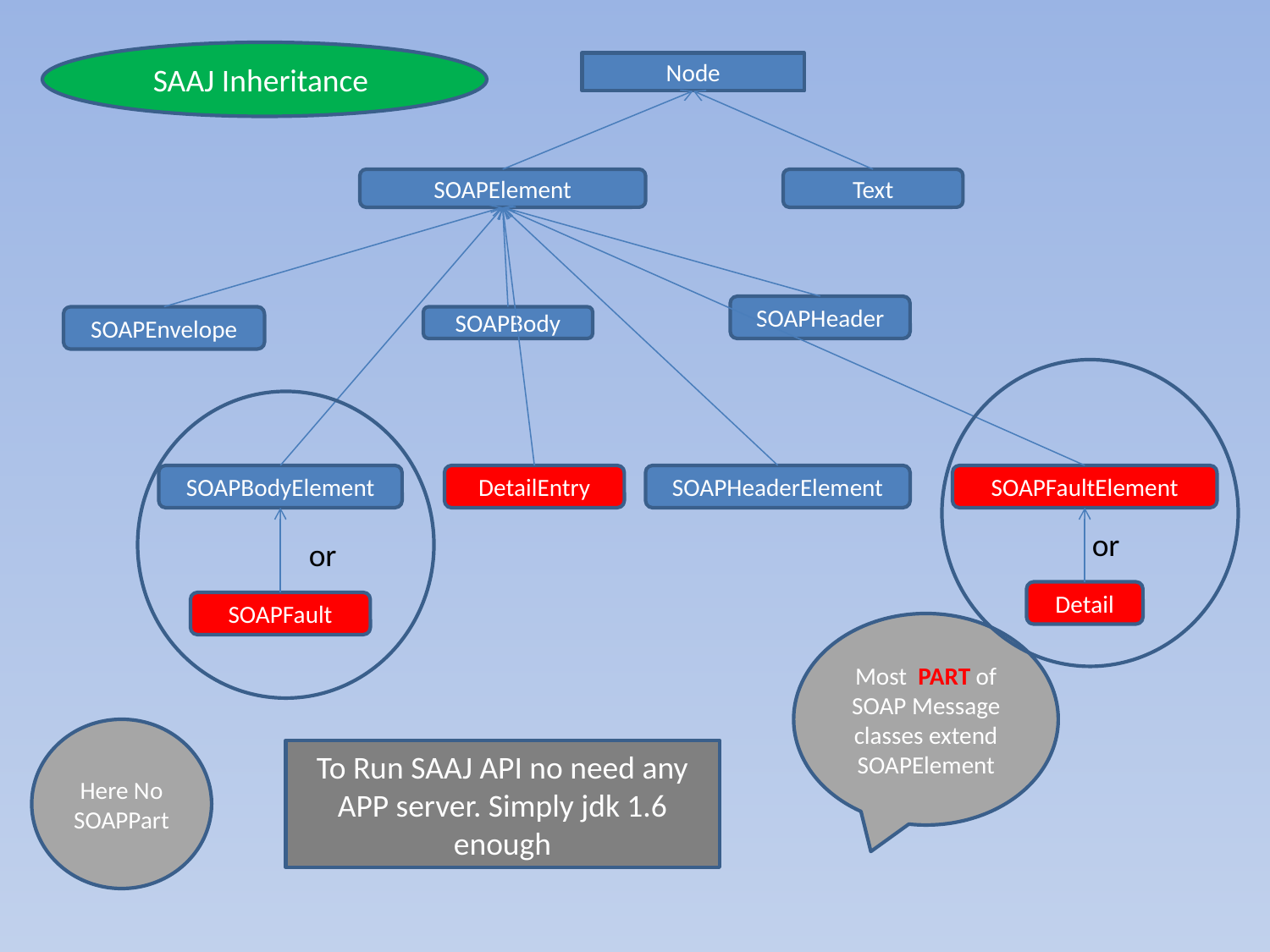

SAAJ Inheritance
Node
SOAPElement
Text
SOAPHeader
SOAPEnvelope
SOAPBody

SOAPBodyElement
DetailEntry
SOAPHeaderElement
SOAPFaultElement
or
or
Detail
SOAPFault
Most  PART of SOAP Message classes extend SOAPElement
Here No SOAPPart
To Run SAAJ API no need any APP server. Simply jdk 1.6 enough